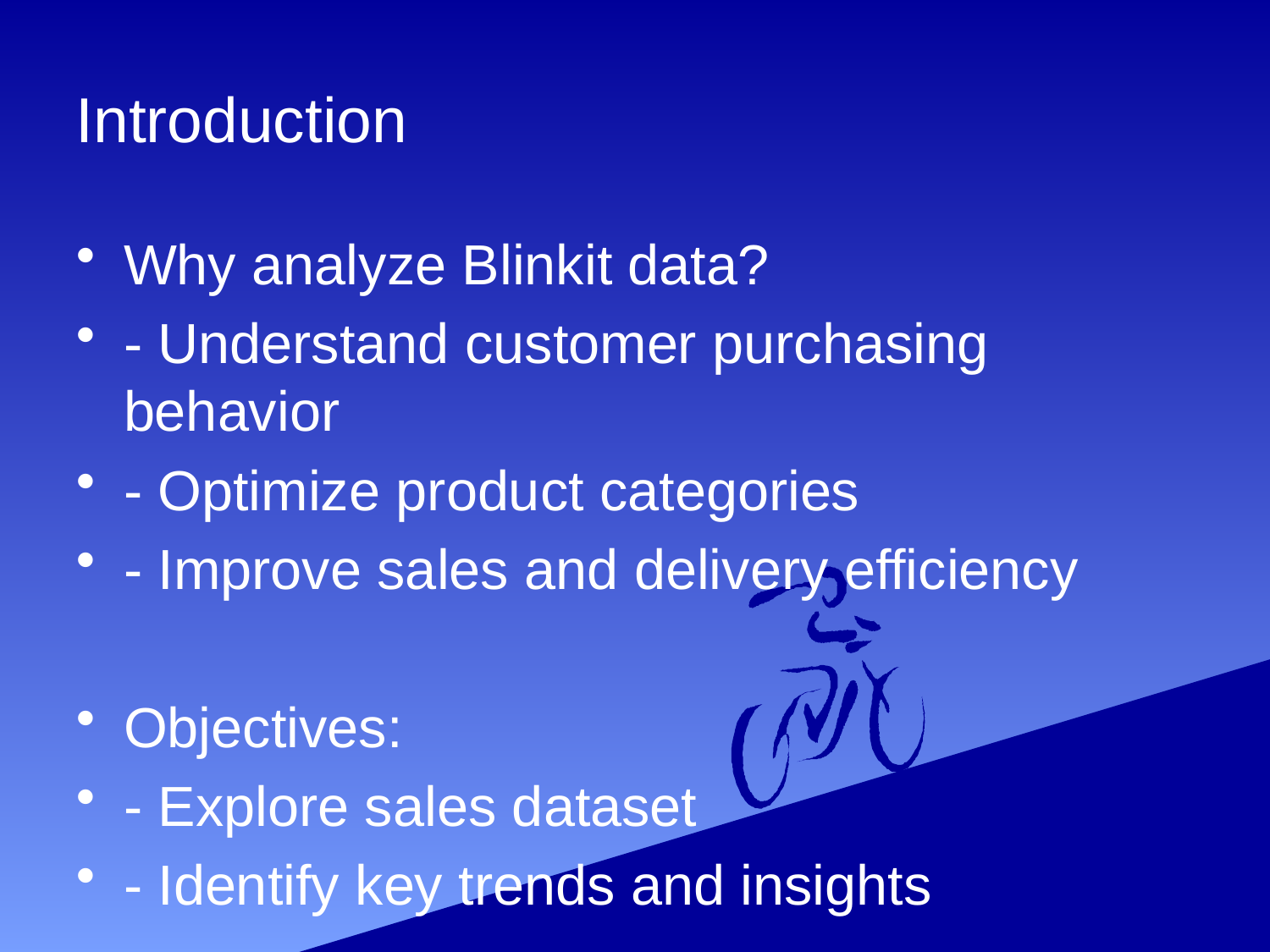

# Introduction
Why analyze Blinkit data?
- Understand customer purchasing behavior
- Optimize product categories
- Improve sales and delivery efficiency

Objectives:
- Explore sales dataset
- Identify key trends and insights